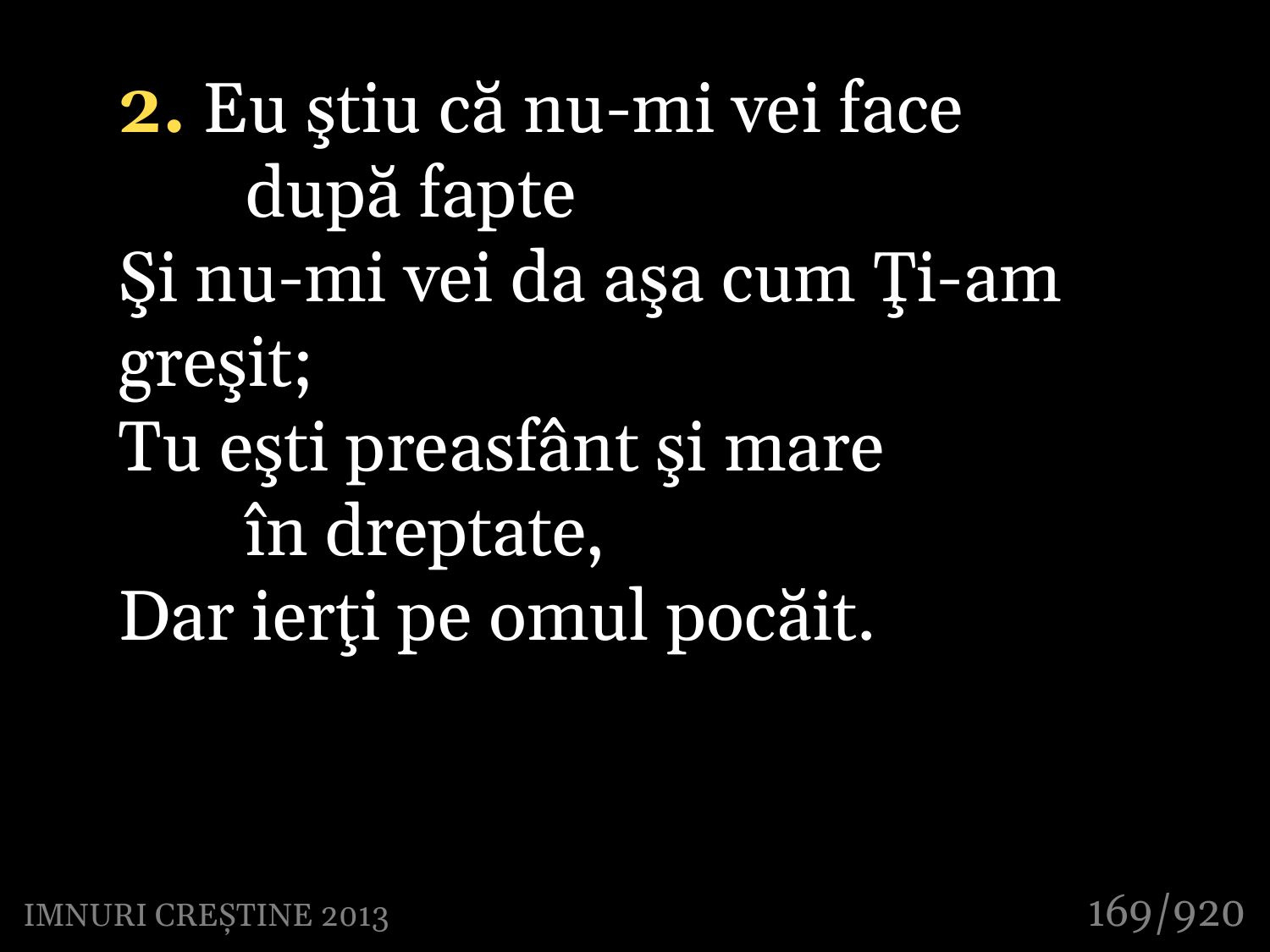

2. Eu ştiu că nu-mi vei face
	după fapte
Şi nu-mi vei da aşa cum Ţi-am 	greşit;
Tu eşti preasfânt şi mare
	în dreptate,
Dar ierţi pe omul pocăit.
169/920
IMNURI CREȘTINE 2013